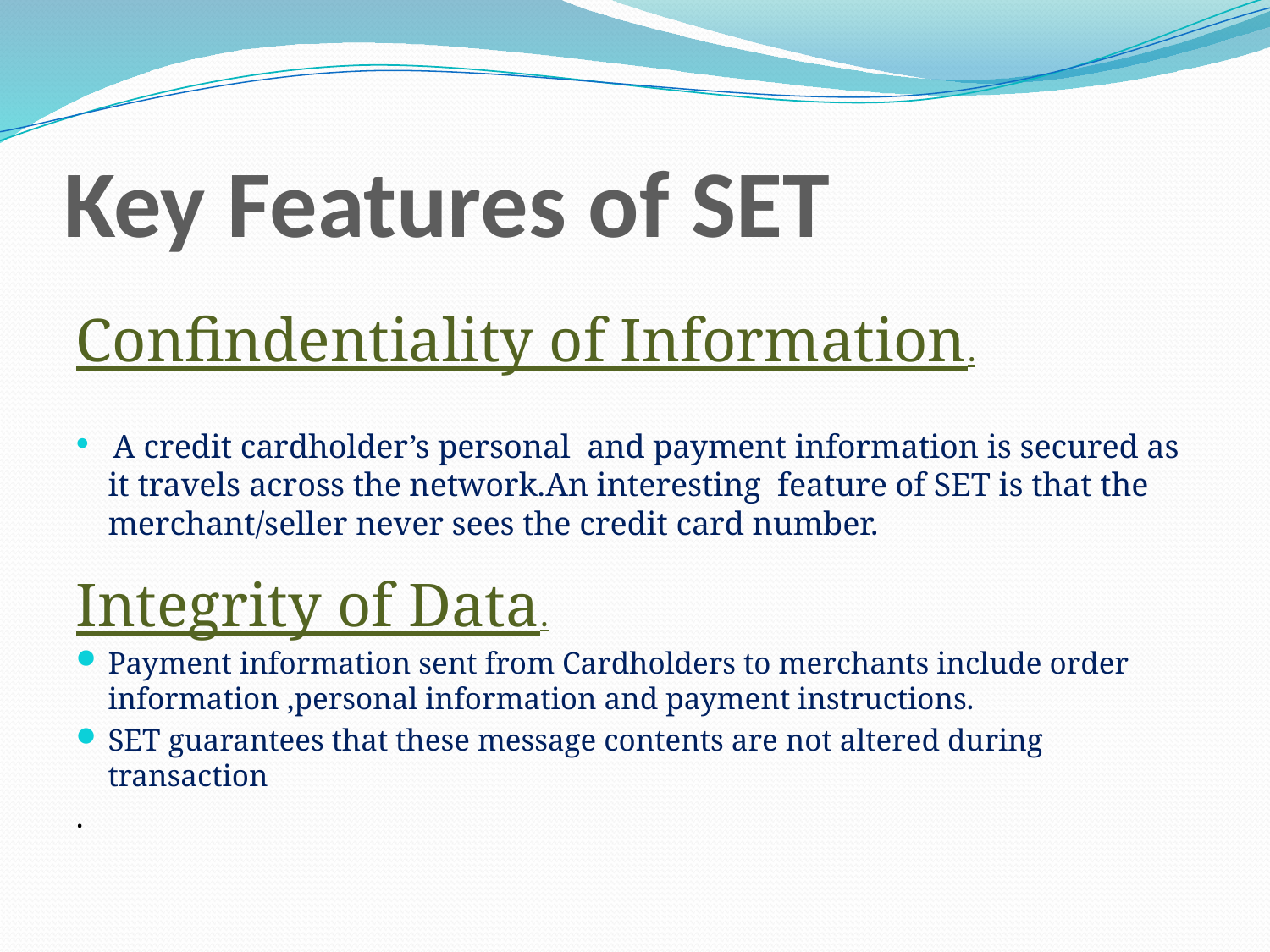

# Key Features of SET

Confindentiality of Information.

 A credit cardholder’s personal  and payment information is secured as it travels across the network.An interesting  feature of SET is that the merchant/seller never sees the credit card number.

Integrity of Data.
Payment information sent from Cardholders to merchants include order information ,personal information and payment instructions.
SET guarantees that these message contents are not altered during transaction
.